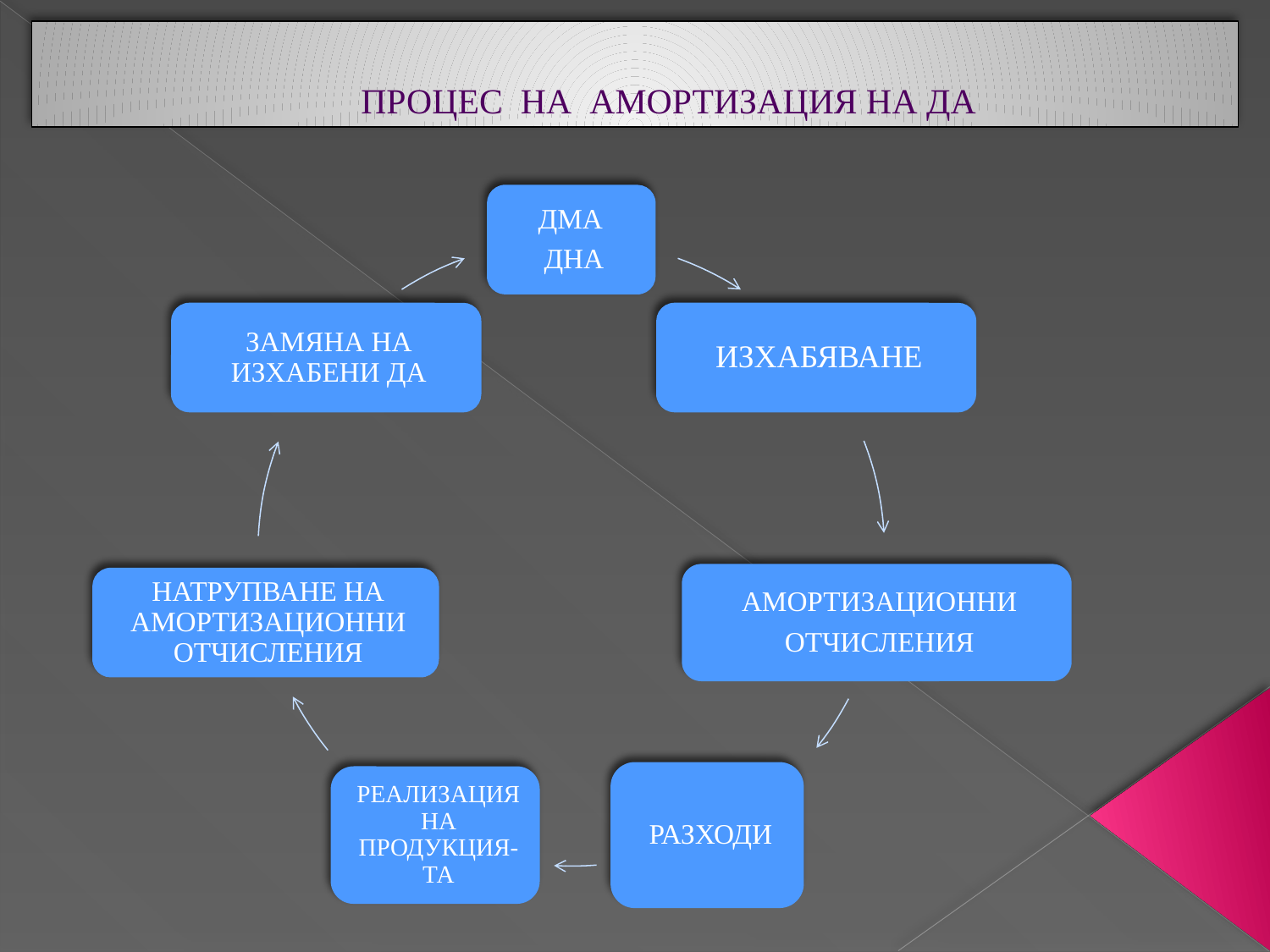

# ПРОЦЕС  НА  АМОРТИЗАЦИЯ НА ДА
ДМА
ДНА

ИЗХАБЯВАНЕ

АМОРТИЗАЦИОННИ
ОТЧИСЛЕНИЯ

РАЗХОДИ

РЕАЛИЗАЦИЯ НА ПРОДУКЦИЯ-ТА

НАТРУПВАНЕ НА АМОРТИЗАЦИОННИ ОТЧИСЛЕНИЯ

ЗАМЯНА НА ИЗХАБЕНИ ДА